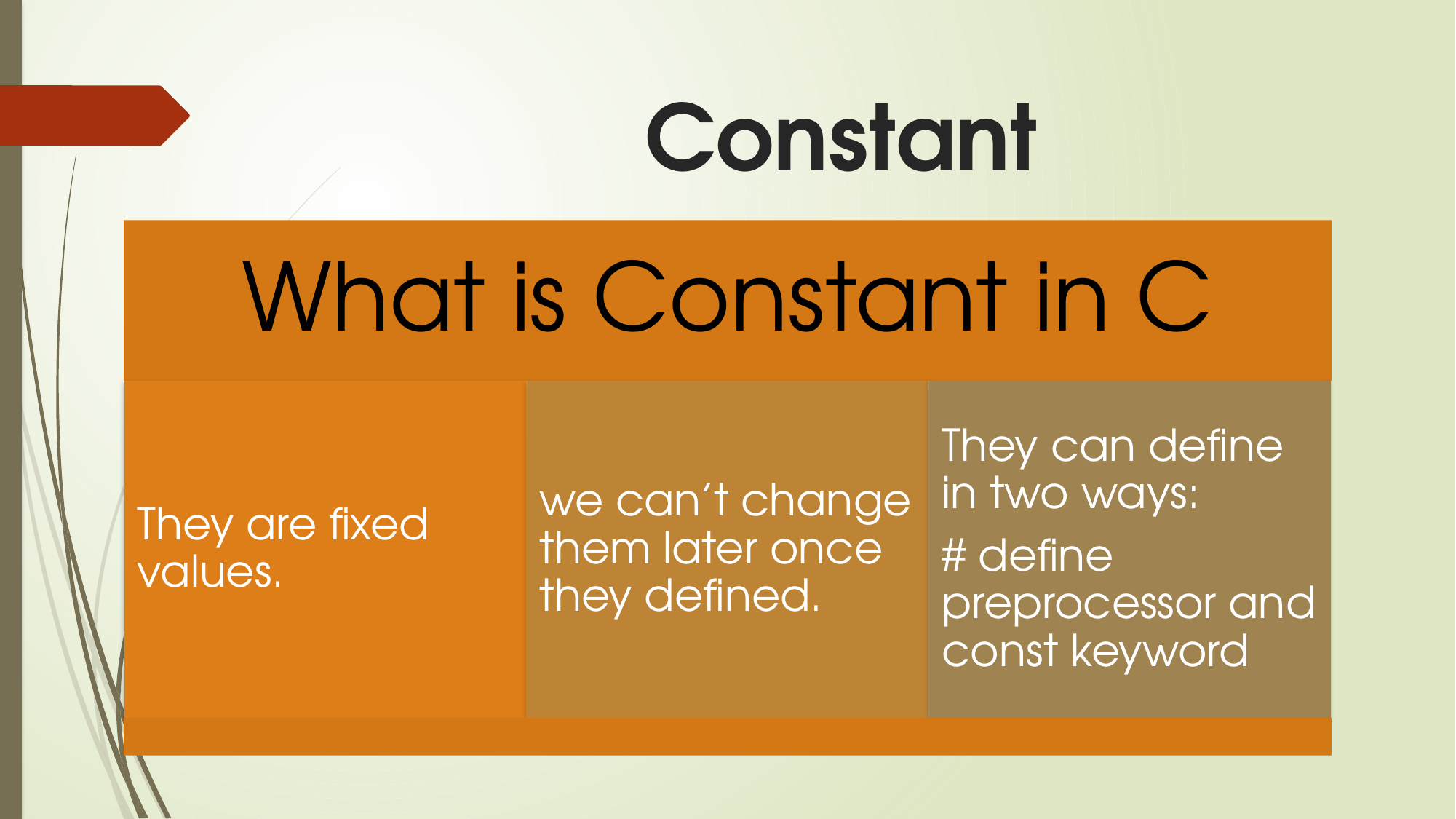

# Constant
What is Constant in C
They are fixed values.
we can’t change them later once they defined.
They can define in two ways:
# define preprocessor and const keyword